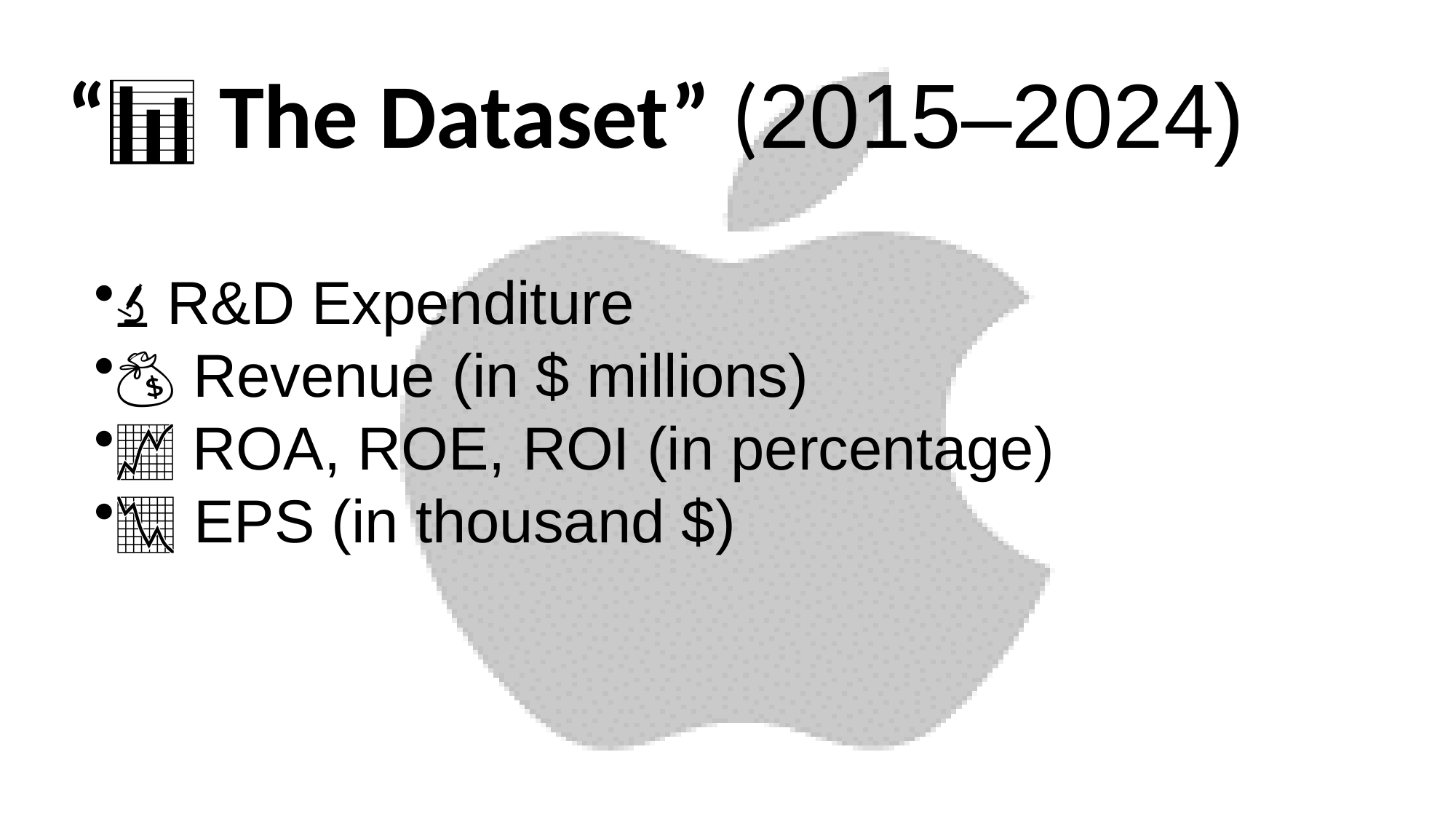

“📊 The Dataset” (2015–2024)
🔬 R&D Expenditure
💰 Revenue (in $ millions)
📈 ROA, ROE, ROI (in percentage)
📉 EPS (in thousand $)